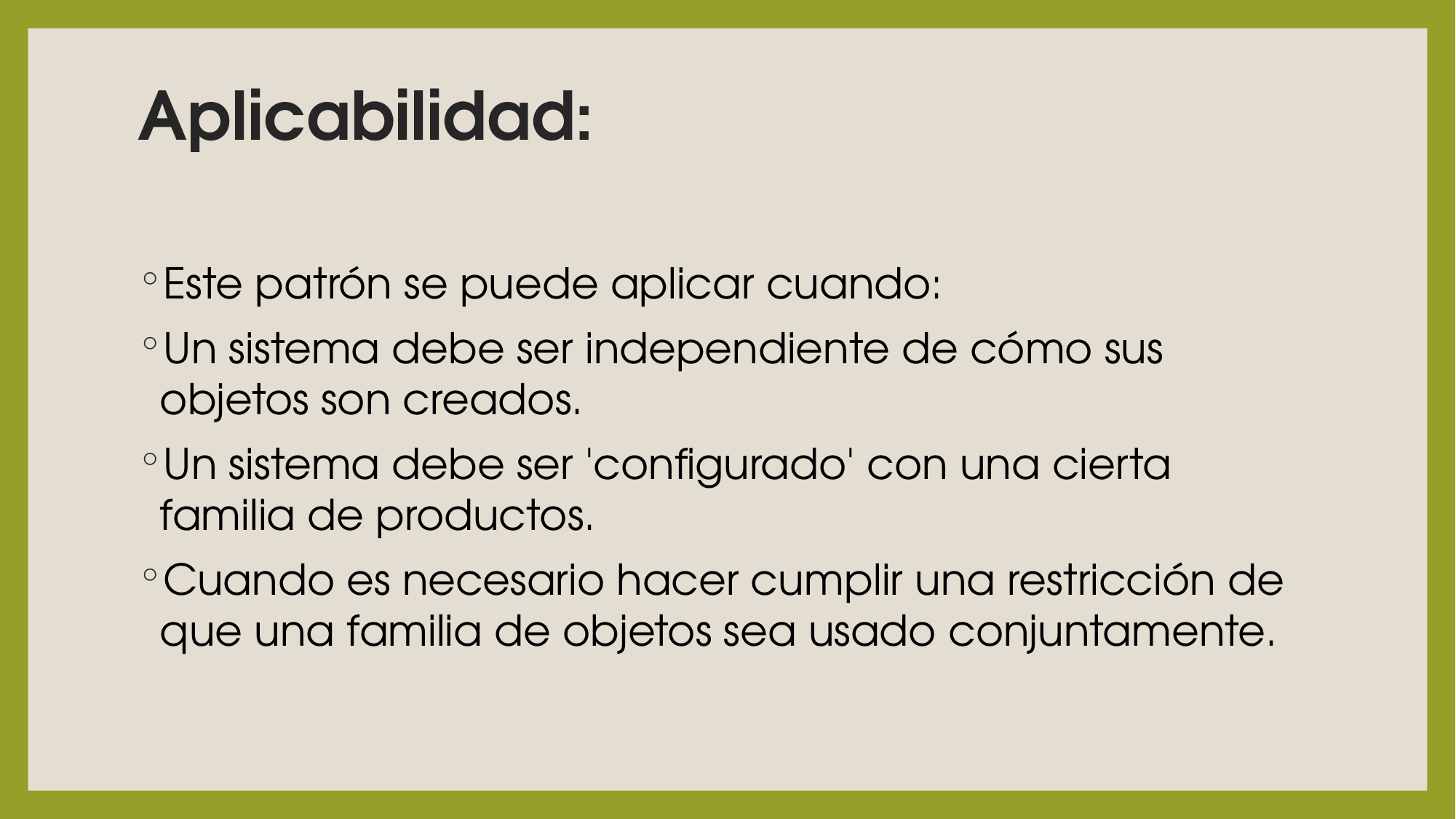

# Aplicabilidad:
Este patrón se puede aplicar cuando:
Un sistema debe ser independiente de cómo sus objetos son creados.
Un sistema debe ser 'configurado' con una cierta familia de productos.
Cuando es necesario hacer cumplir una restricción de que una familia de objetos sea usado conjuntamente.